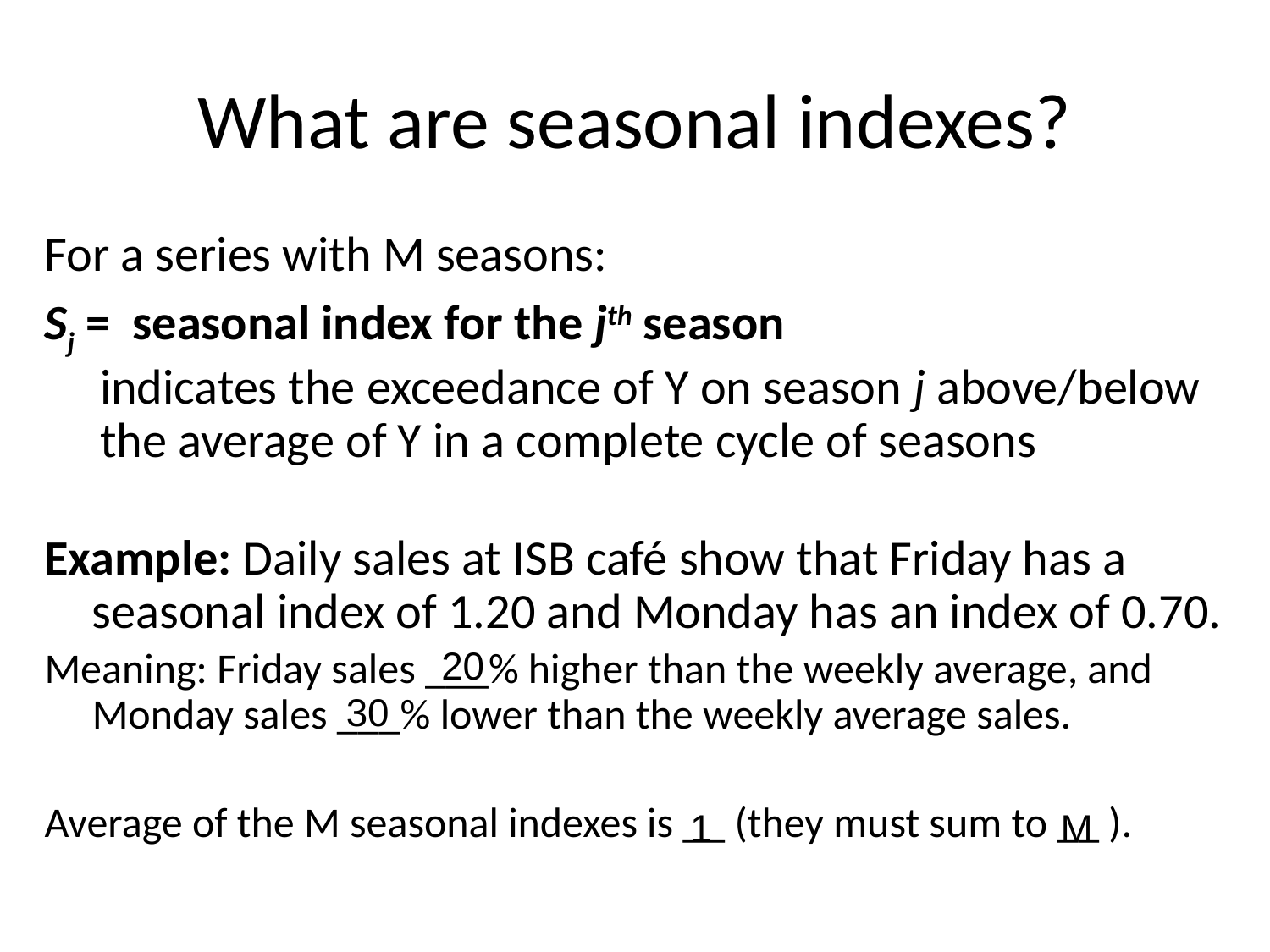

0
# What are seasonal indexes?
For a series with M seasons:
Sj =  seasonal index for the jth season
	indicates the exceedance of Y on season j above/below the average of Y in a complete cycle of seasons

Example: Daily sales at ISB café show that Friday has a seasonal index of 1.20 and Monday has an index of 0.70.
Meaning: Friday sales ___% higher than the weekly average, and Monday sales ___% lower than the weekly average sales.

Average of the M seasonal indexes is __ (they must sum to __ ).
20
30
1
M